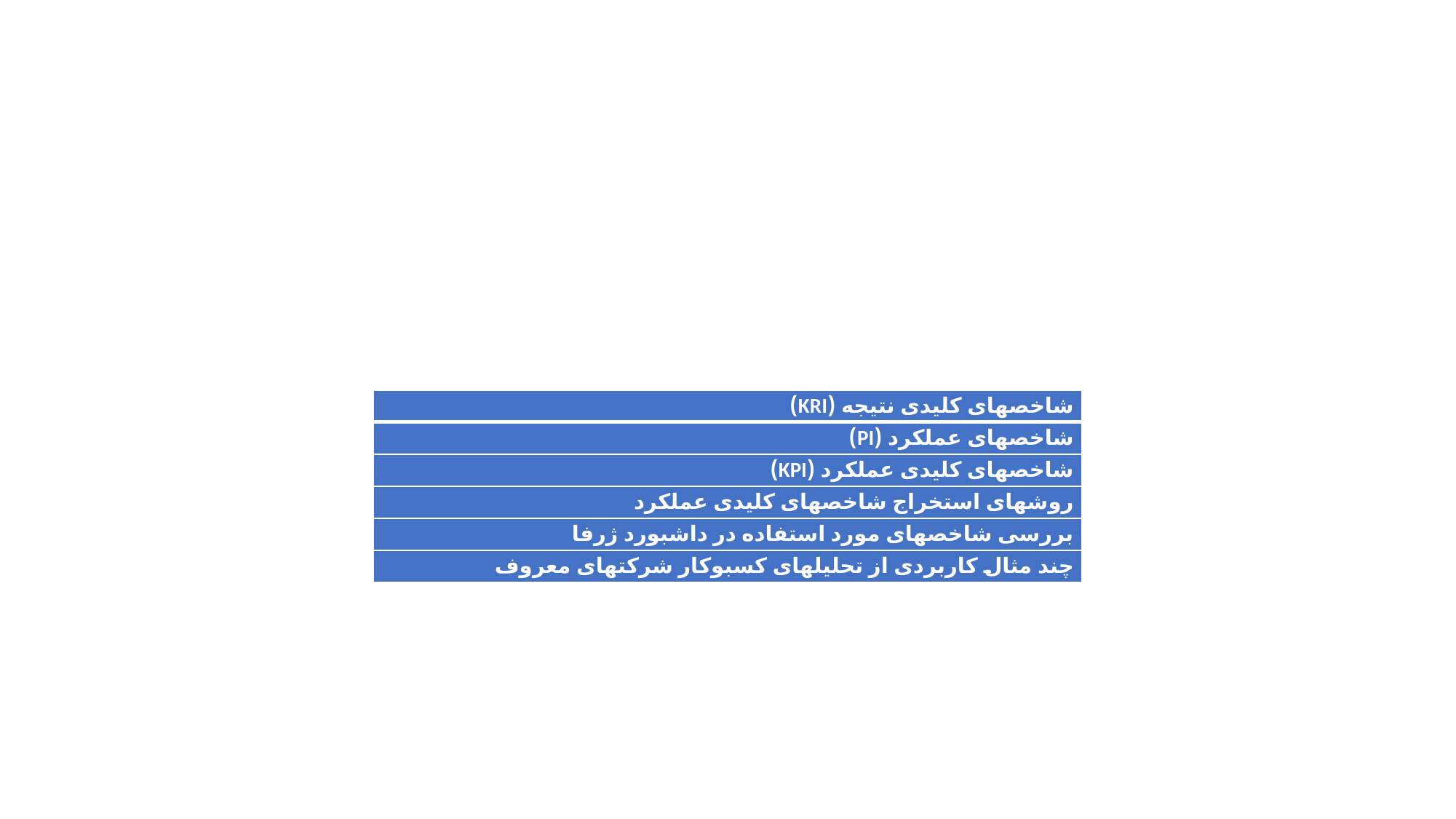

#
| شاخص­های کلیدی نتیجه (KRI) |
| --- |
| شاخص­های عملکرد (PI) |
| شاخص­های کلیدی عملکرد (KPI) |
| روش­های استخراج شاخص­های کلیدی عملکرد |
| بررسی شاخص­های مورد استفاده در داشبورد ژرفا |
| چند مثال کاربردی از تحلیل­های کسب­وکار شرکت­های معروف |